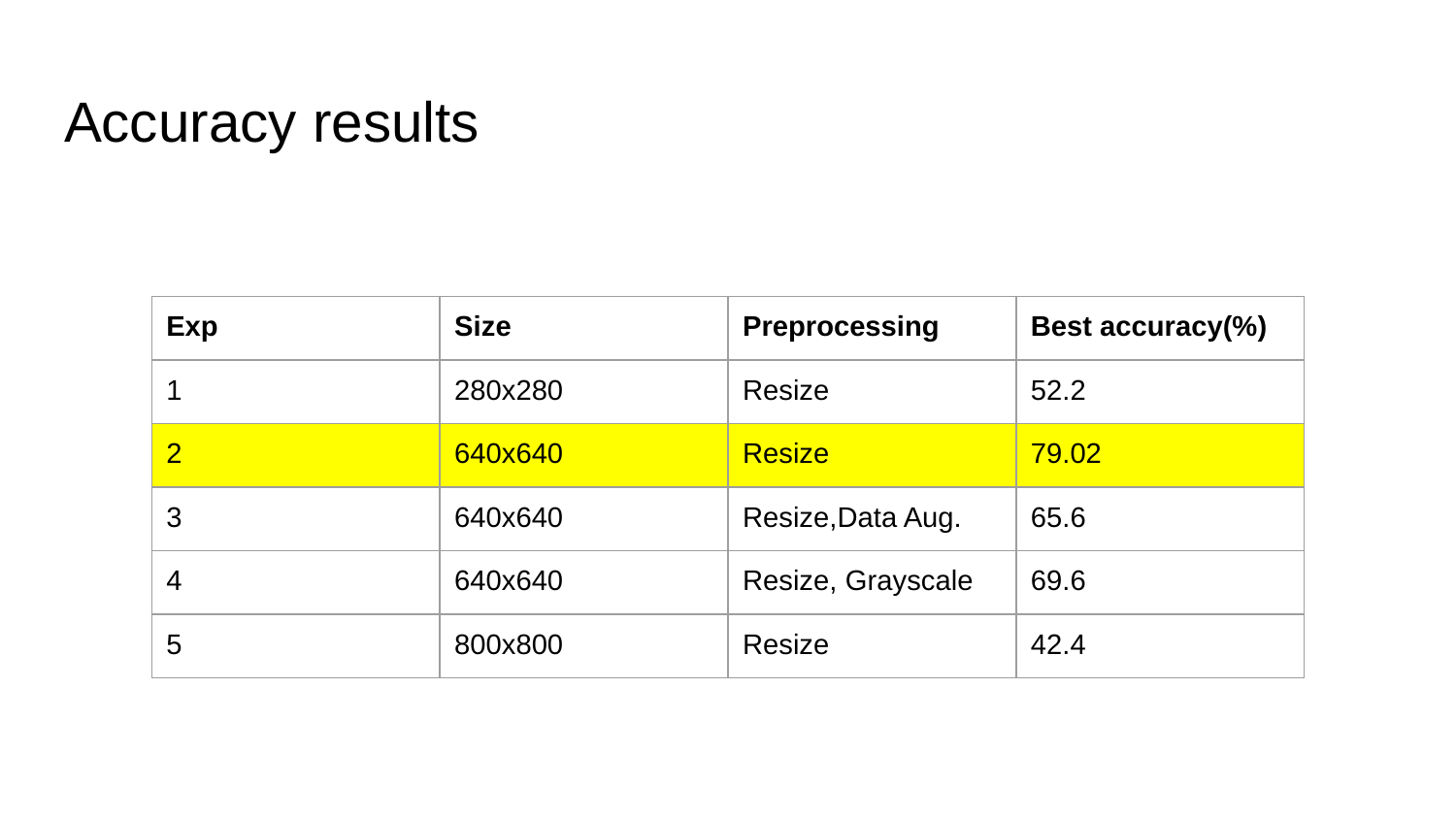

# Accuracy results

| Exp | Size | Preprocessing | Best accuracy(%) |
| --- | --- | --- | --- |
| 1 | 280x280 | Resize | 52.2 |
| 2 | 640x640 | Resize | 79.02 |
| 3 | 640x640 | Resize,Data Aug. | 65.6 |
| 4 | 640x640 | Resize, Grayscale | 69.6 |
| 5 | 800x800 | Resize | 42.4 |